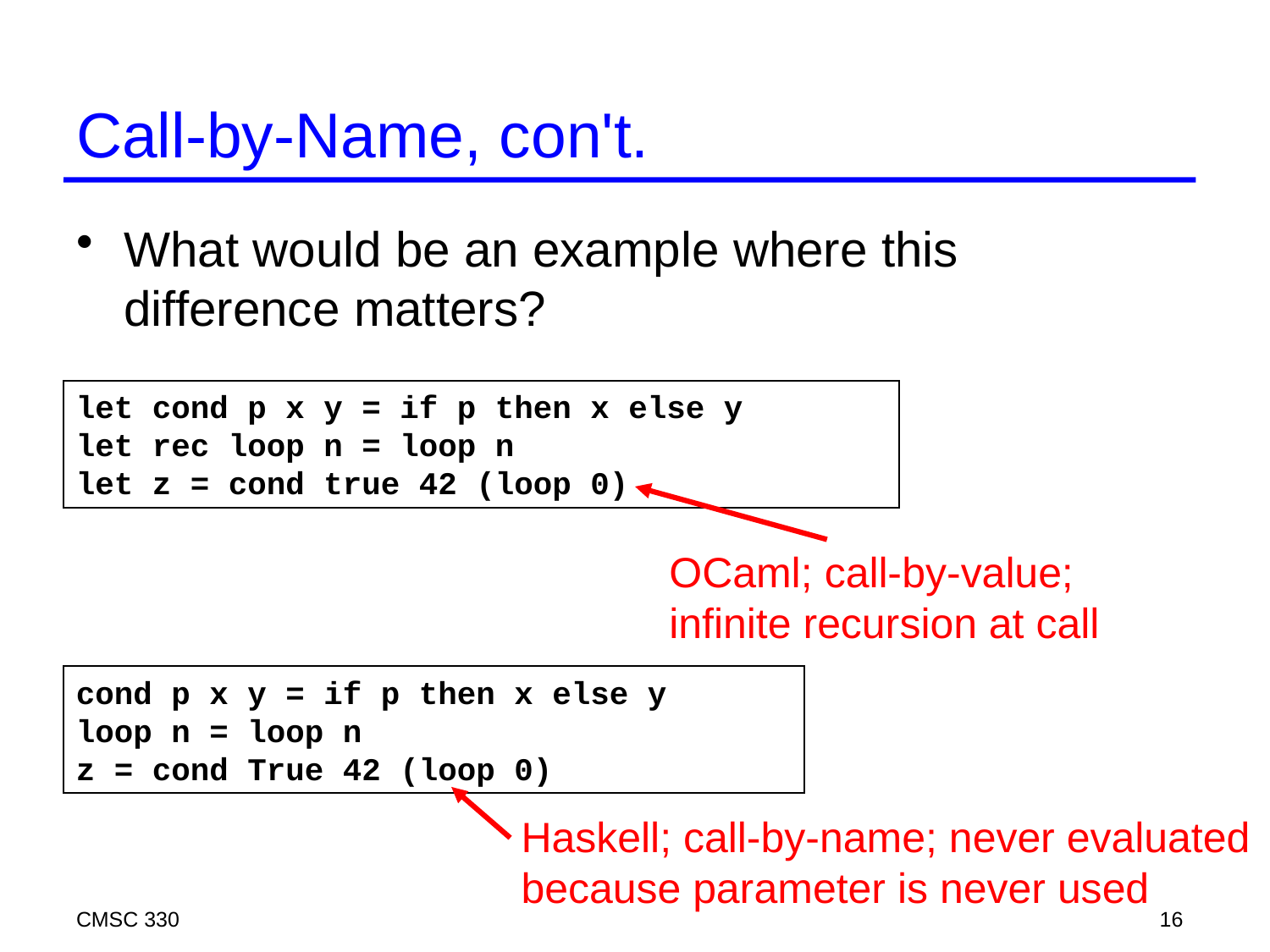

# Call-by-Name, con't.
What would be an example where this difference matters?
let cond p x y = if p then x else y
let rec loop n = loop n
let z = cond true 42 (loop 0)

OCaml; call-by-value;
infinite recursion at call
cond p x y = if p then x else y
loop n = loop n
z = cond True 42 (loop 0)

Haskell; call-by-name; never evaluated
because parameter is never used
CMSC 330
16